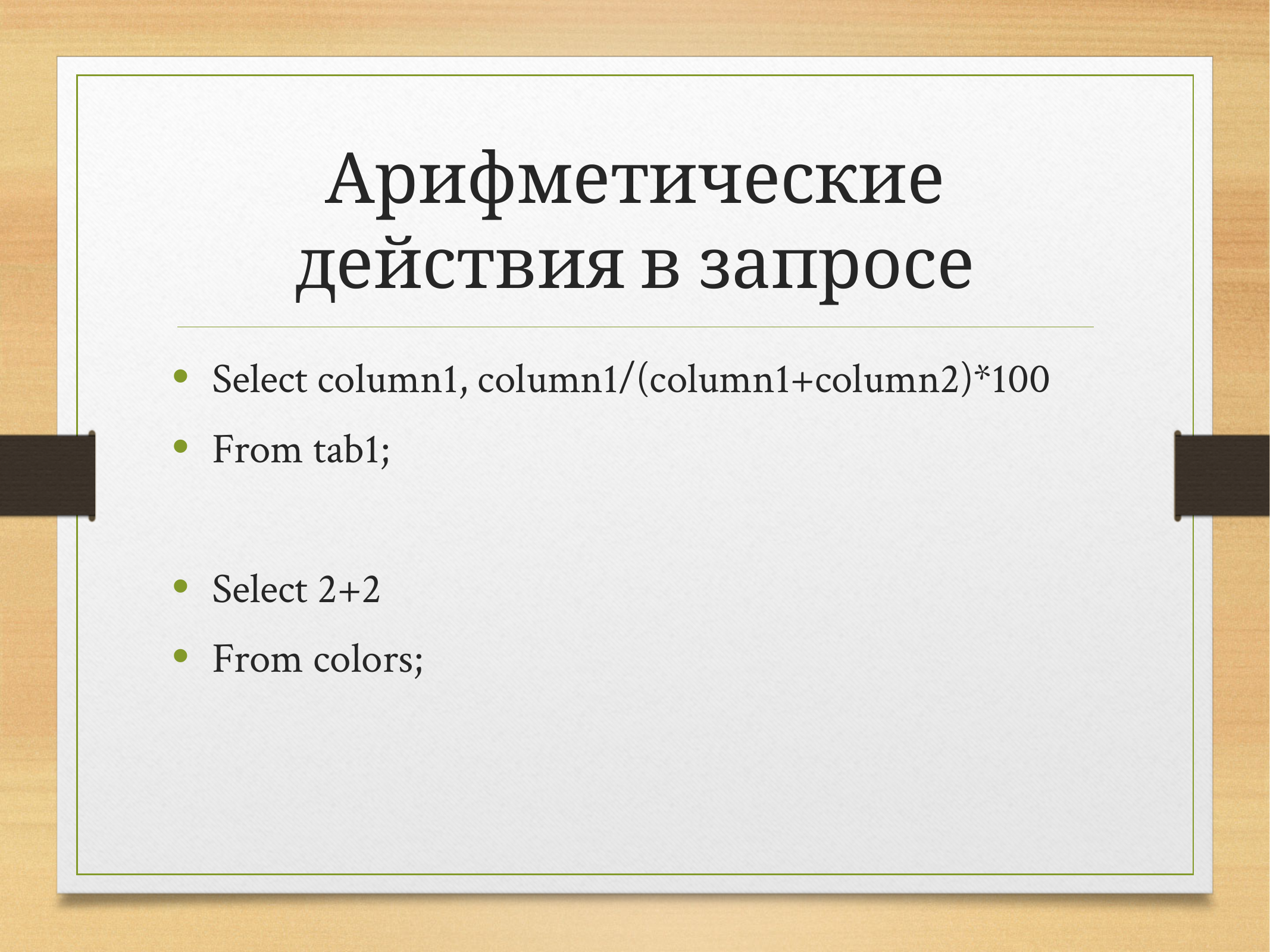

# Арифметические действия в запросе
Select column1, column1/(column1+column2)*100
From tab1;

Select 2+2
From colors;